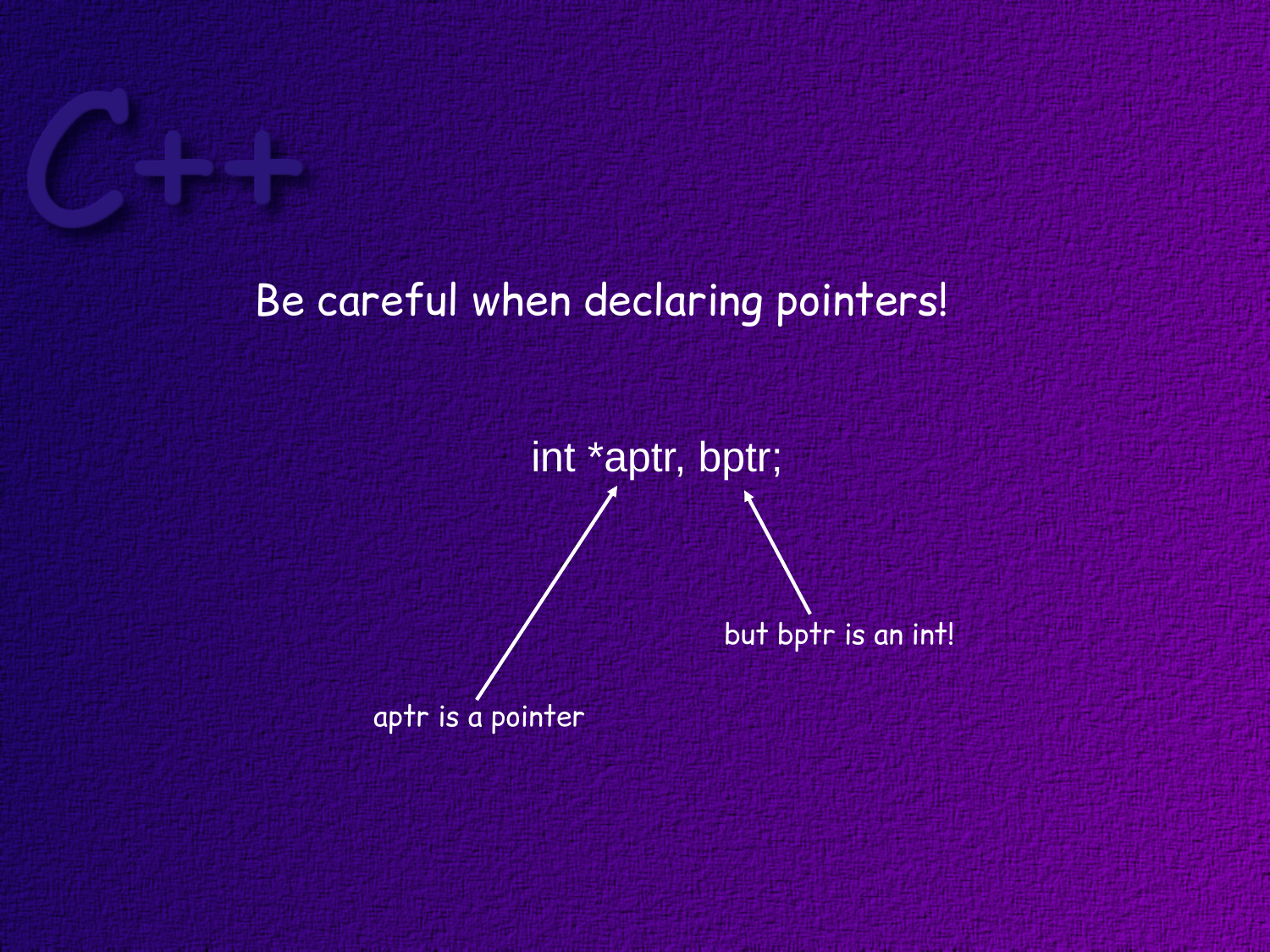

Be careful when declaring pointers!
int *aptr, bptr;

but bptr is an int!
aptr is a pointer